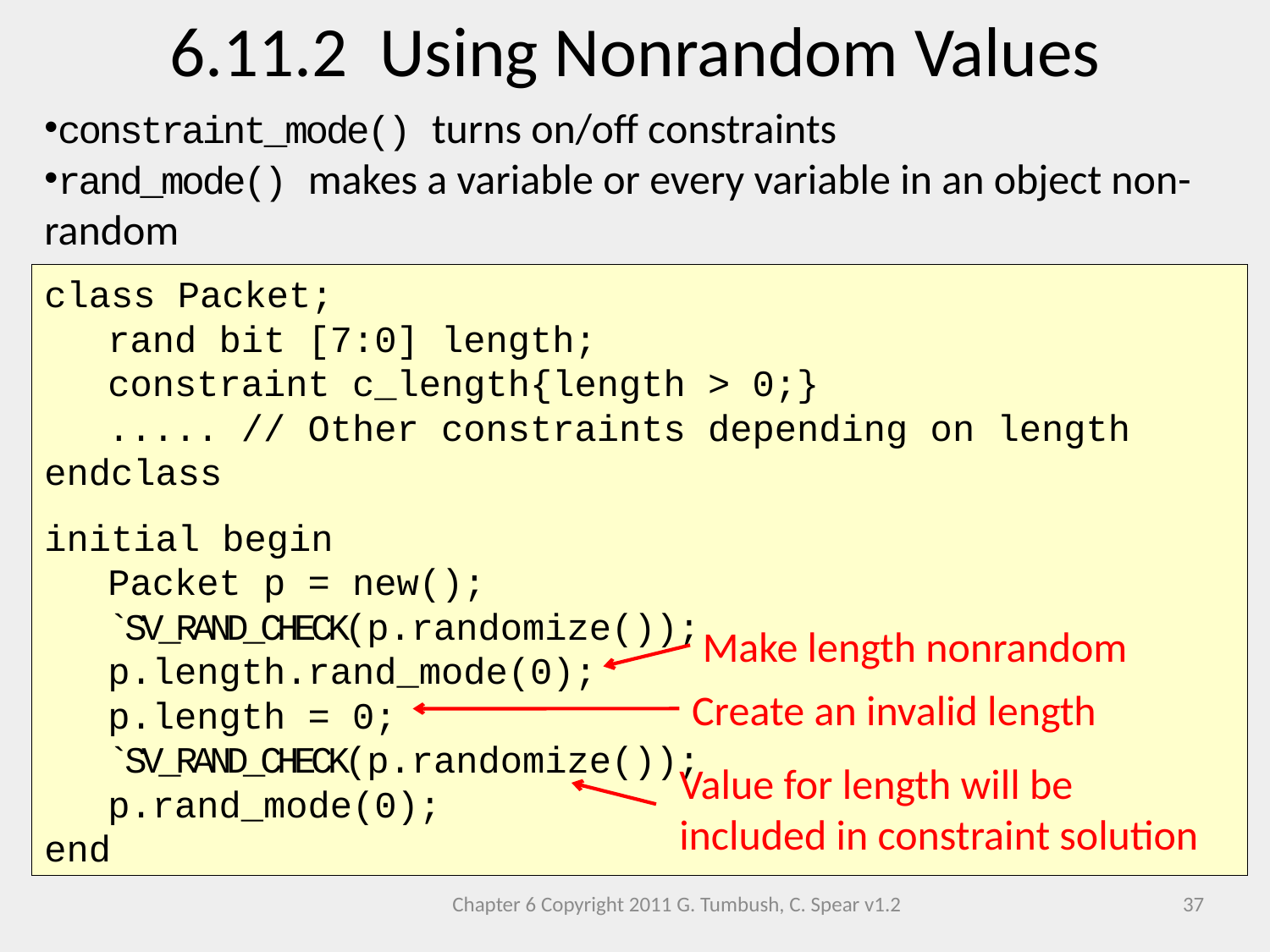

6.11.2  Using Nonrandom Values
constraint_mode() turns on/off constraints
rand_mode() makes a variable or every variable in an object non-random
class Packet;
rand bit [7:0] length;
constraint c_length{length > 0;}
..... // Other constraints depending on length
endclass

initial begin
Packet p = new();
`SV_RAND_CHECK(p.randomize());
p.length.rand_mode(0);
p.length = 0;
`SV_RAND_CHECK(p.randomize());
p.rand_mode(0);
end
Make length nonrandom
Create an invalid length
Value for length will be included in constraint solution
Chapter 6 Copyright 2011 G. Tumbush, C. Spear v1.2
37